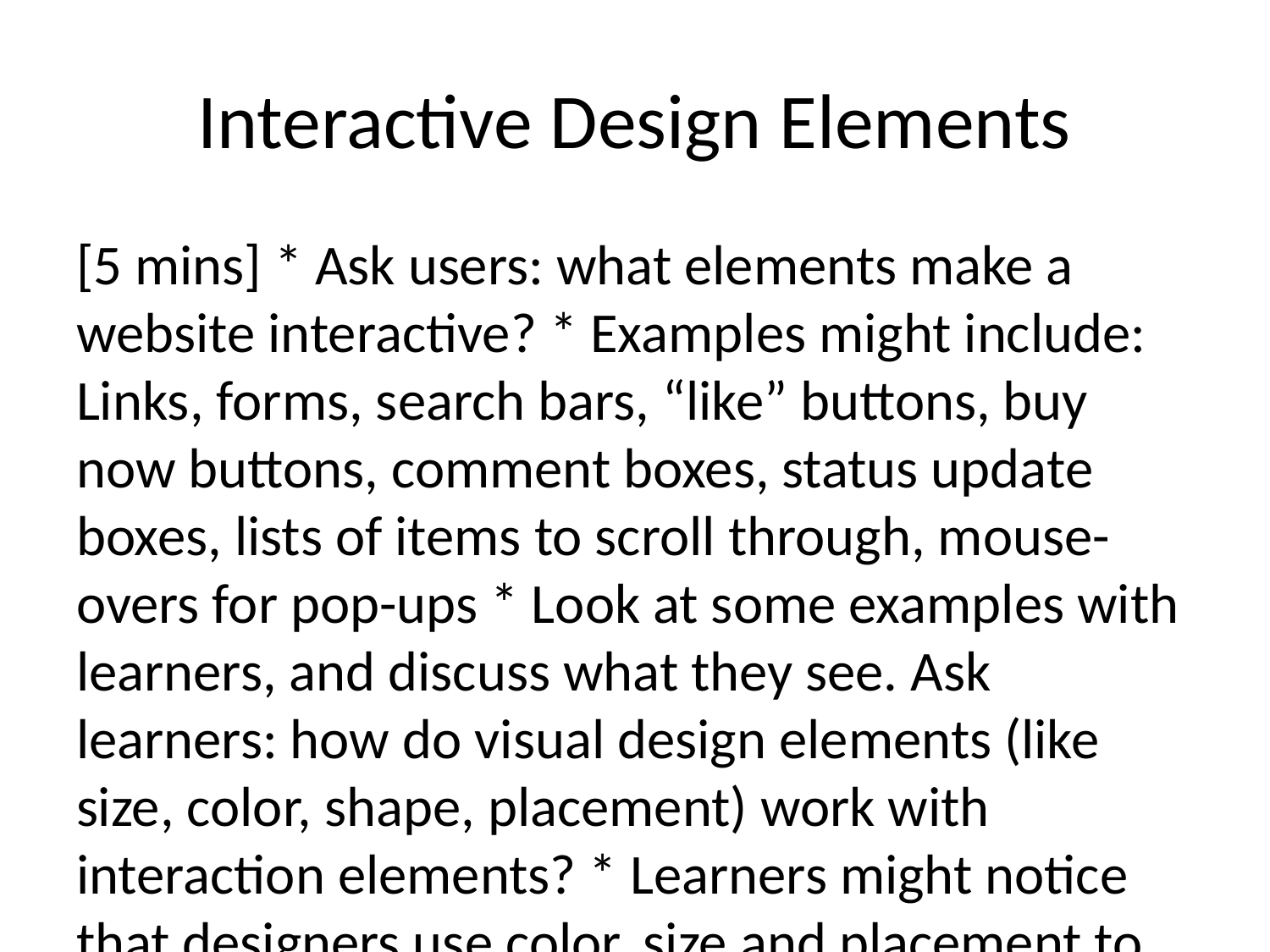

# Interactive Design Elements
[5 mins] * Ask users: what elements make a website interactive? * Examples might include: Links, forms, search bars, “like” buttons, buy now buttons, comment boxes, status update boxes, lists of items to scroll through, mouse-overs for pop-ups * Look at some examples with learners, and discuss what they see. Ask learners: how do visual design elements (like size, color, shape, placement) work with interaction elements? * Learners might notice that designers use color, size and placement to draw attention to buttons they want users to push, or a search bar, etc